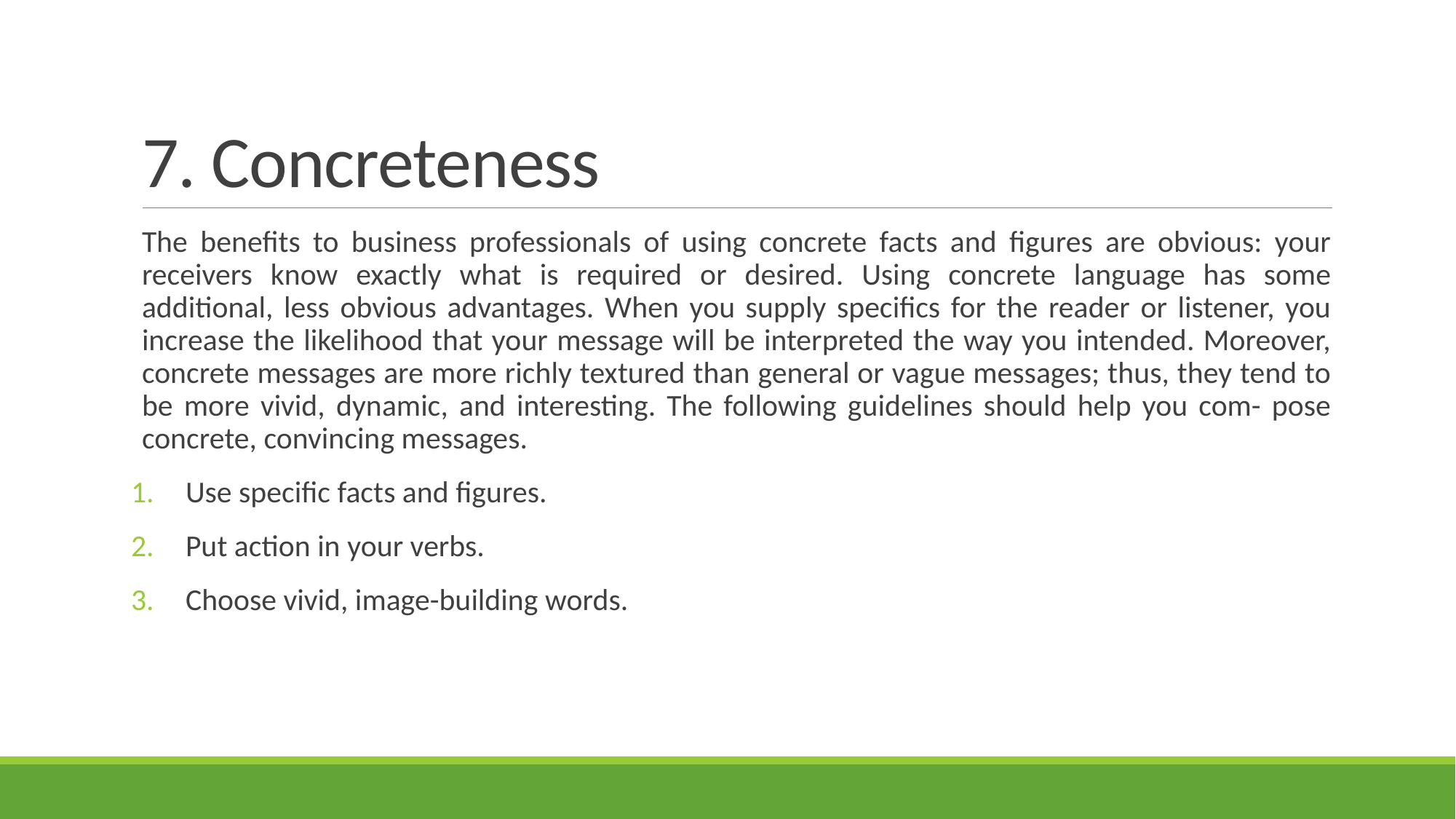

# 7. Concreteness
The benefits to business professionals of using concrete facts and figures are obvious: your receivers know exactly what is required or desired. Using concrete language has some additional, less obvious advantages. When you supply specifics for the reader or listener, you increase the likelihood that your message will be interpreted the way you intended. Moreover, concrete messages are more richly textured than general or vague messages; thus, they tend to be more vivid, dynamic, and interesting. The following guidelines should help you com- pose concrete, convincing messages.
Use specific facts and figures.
Put action in your verbs.
Choose vivid, image-building words.